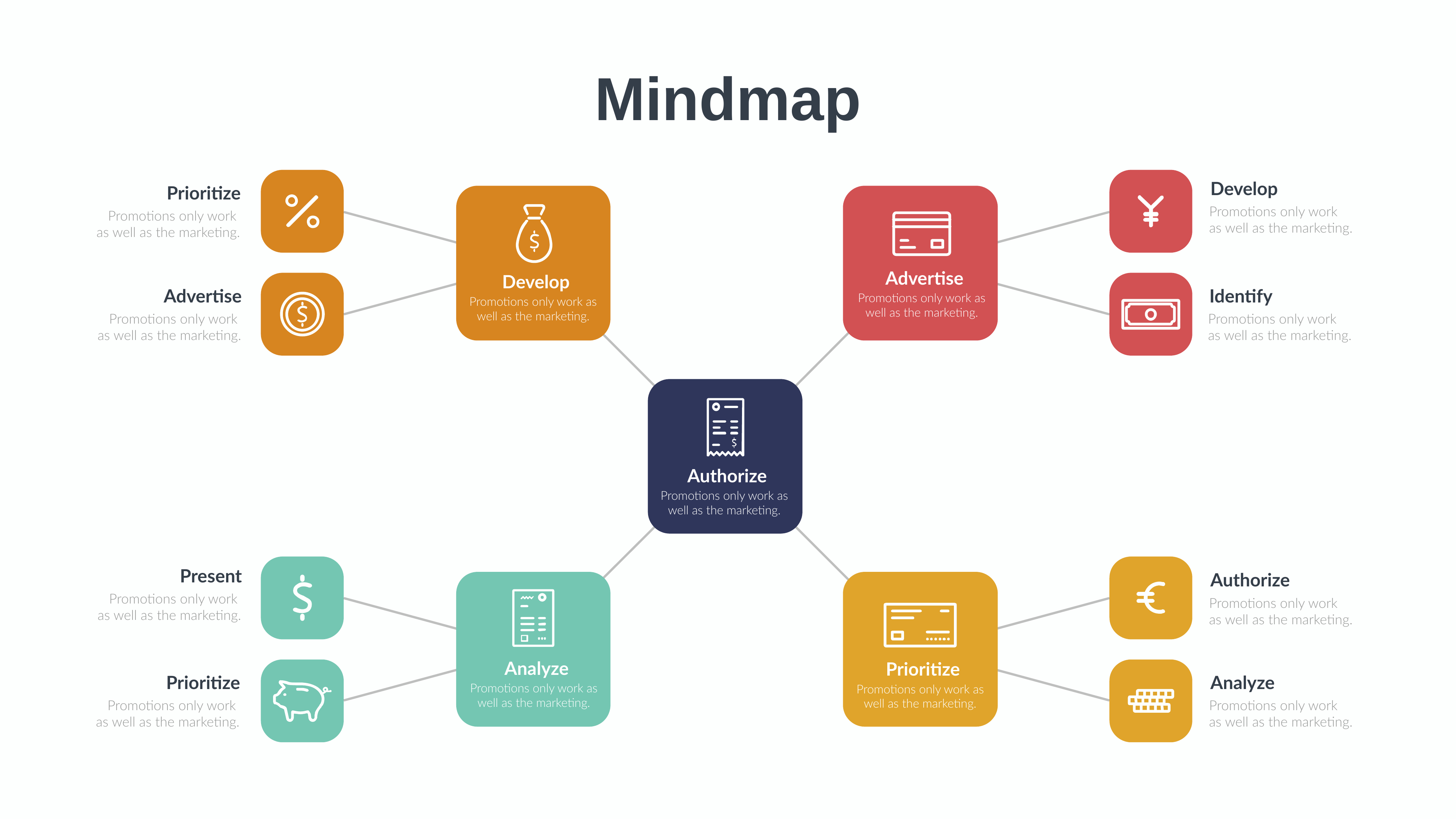

Mindmap

Develop
Promotions only work
as well as the marketing.
Prioritize
Promotions only work
as well as the marketing.

Advertise
Promotions only work as well as the marketing.
Develop
Promotions only work as well as the marketing.

Advertise
Promotions only work
as well as the marketing.
Identify
Promotions only work
as well as the marketing.

Authorize
Promotions only work as well as the marketing.

Present
Promotions only work
as well as the marketing.
Authorize
Promotions only work
as well as the marketing.

Analyze
Promotions only work as well as the marketing.
Prioritize
Promotions only work as well as the marketing.

Prioritize
Promotions only work
as well as the marketing.
Analyze
Promotions only work
as well as the marketing.